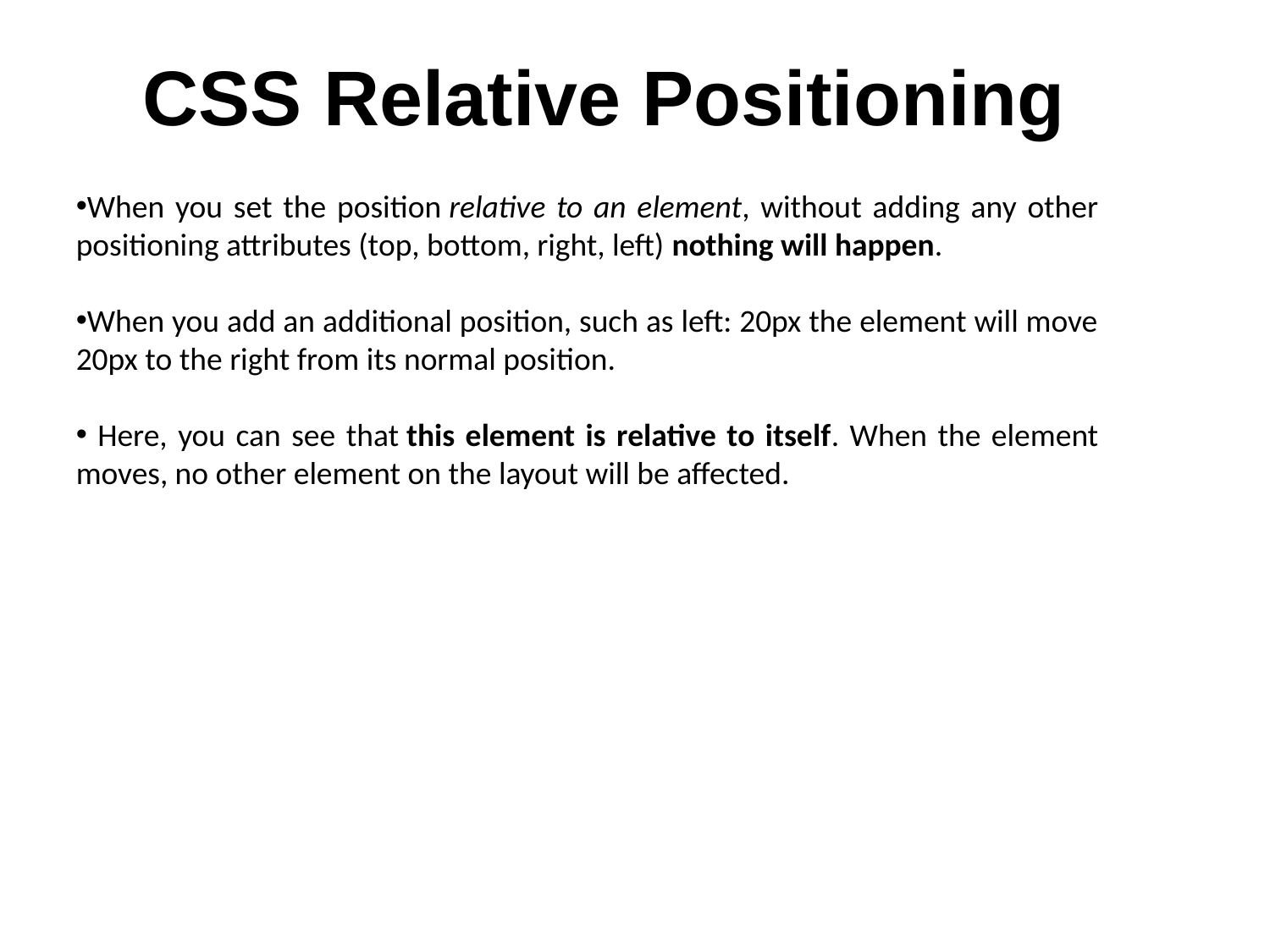

CSS Relative Positioning
When you set the position relative to an element, without adding any other positioning attributes (top, bottom, right, left) nothing will happen.

When you add an additional position, such as left: 20px the element will move 20px to the right from its normal position.

 Here, you can see that this element is relative to itself. When the element moves, no other element on the layout will be affected.